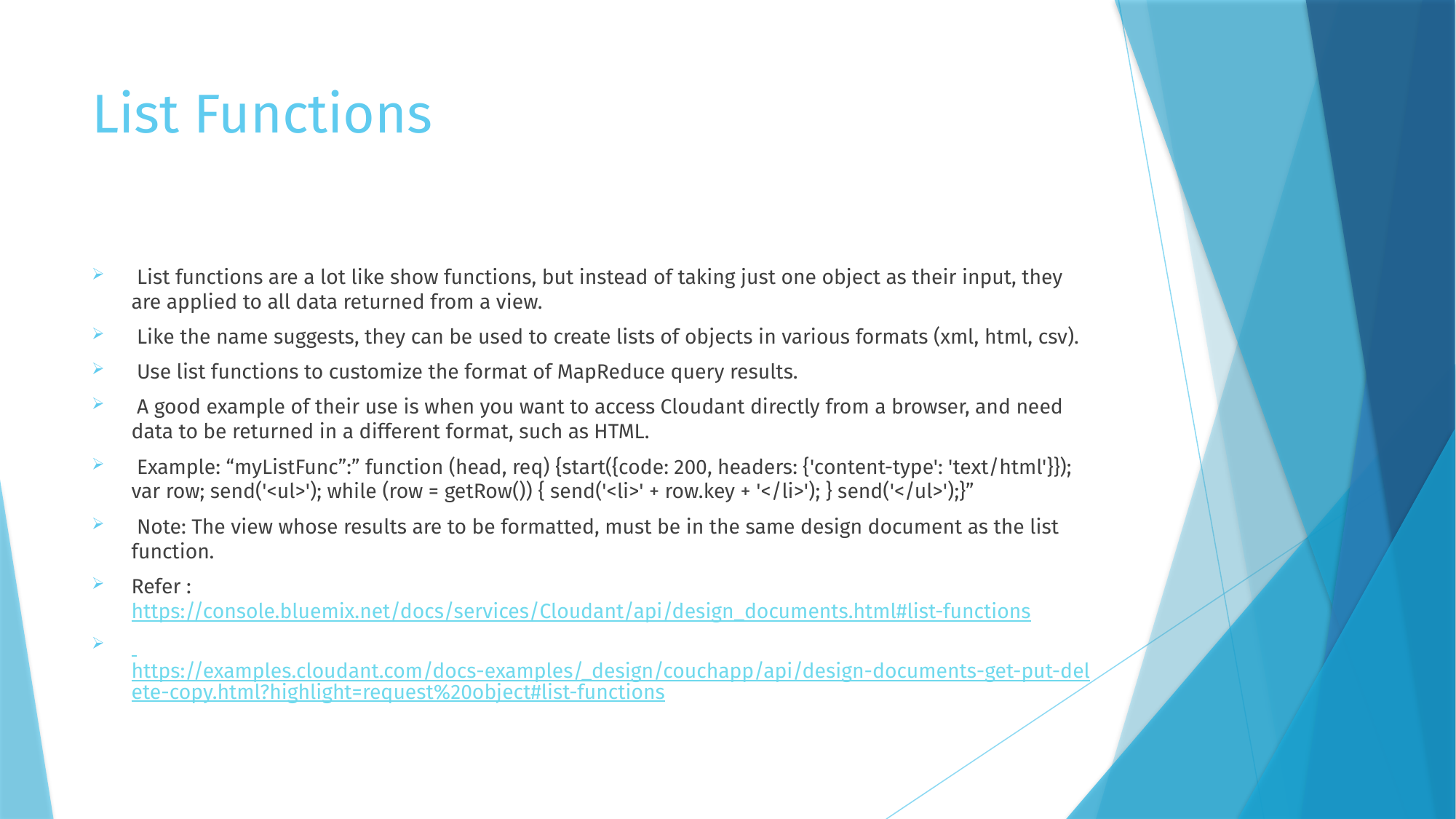

# List Functions
 List functions are a lot like show functions, but instead of taking just one object as their input, they are applied to all data returned from a view.
 Like the name suggests, they can be used to create lists of objects in various formats (xml, html, csv).
 Use list functions to customize the format of MapReduce query results.
 A good example of their use is when you want to access Cloudant directly from a browser, and need data to be returned in a different format, such as HTML.
 Example: “myListFunc”:” function (head, req) {start({code: 200, headers: {'content-type': 'text/html'}}); var row; send('<ul>'); while (row = getRow()) { send('<li>' + row.key + '</li>'); } send('</ul>');}”
 Note: The view whose results are to be formatted, must be in the same design document as the list function.
Refer : https://console.bluemix.net/docs/services/Cloudant/api/design_documents.html#list-functions
 https://examples.cloudant.com/docs-examples/_design/couchapp/api/design-documents-get-put-delete-copy.html?highlight=request%20object#list-functions